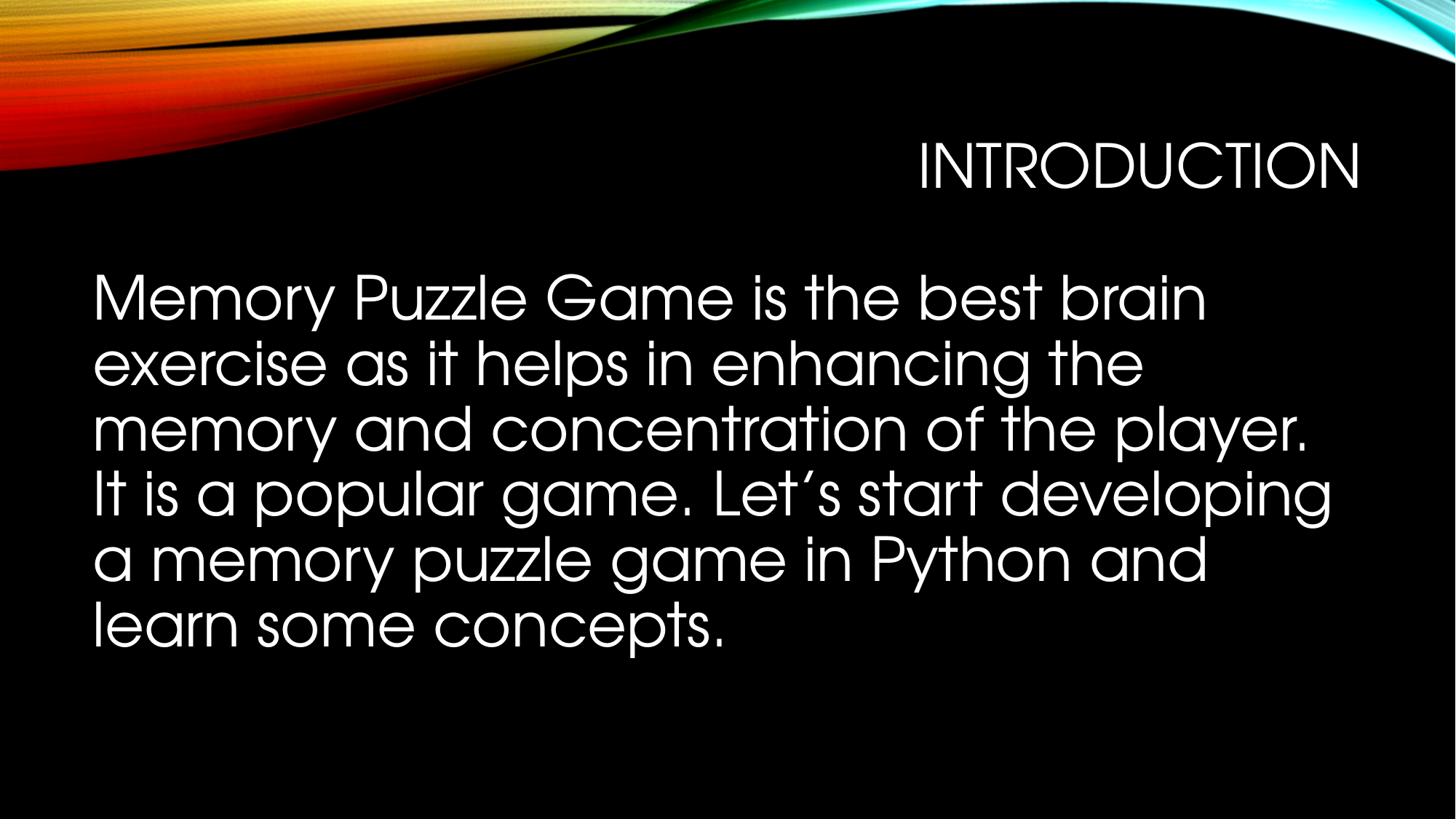

# Introduction
Memory Puzzle Game is the best brain exercise as it helps in enhancing the memory and concentration of the player. It is a popular game. Let’s start developing a memory puzzle game in Python and learn some concepts.